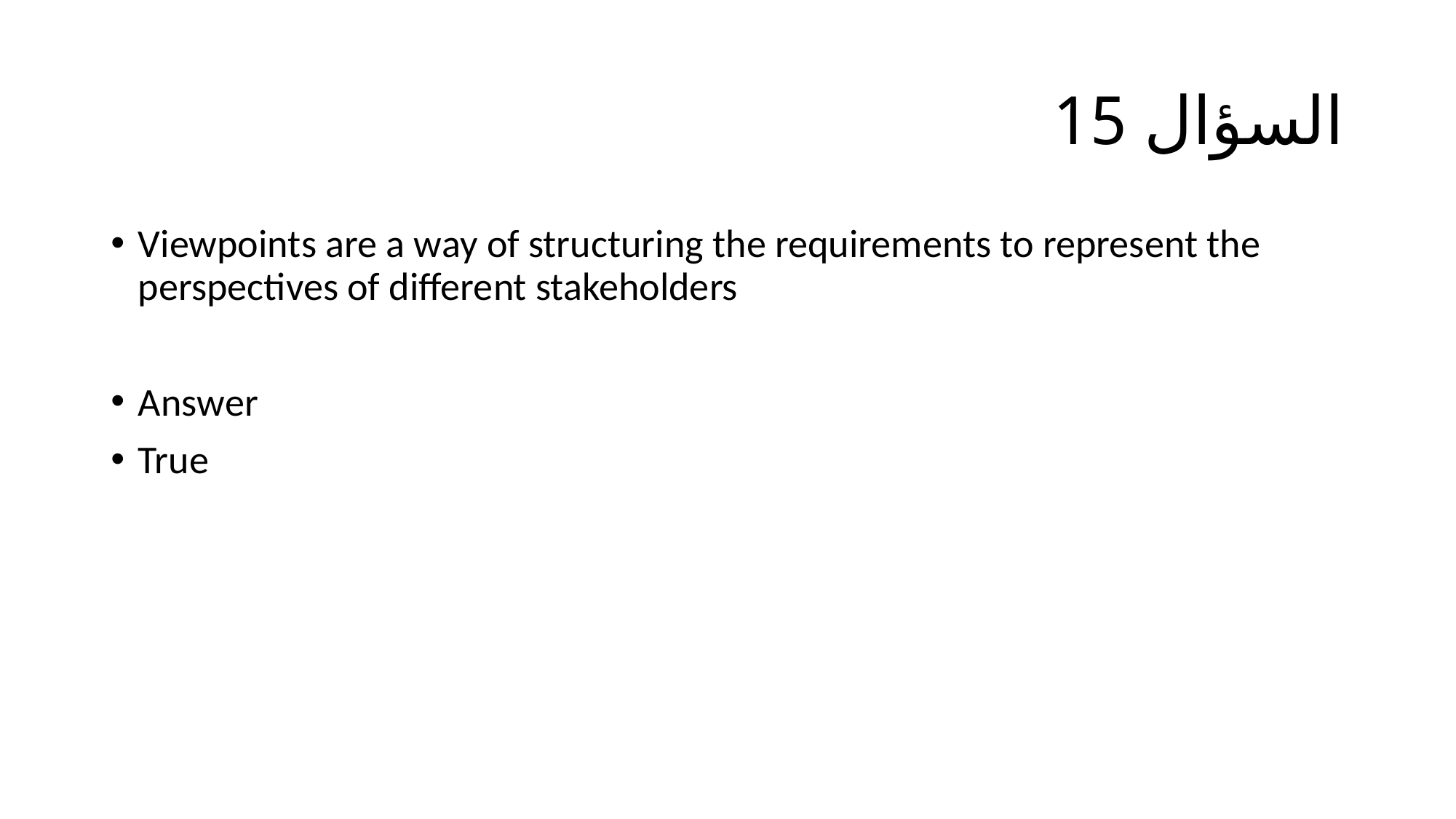

# السؤال 15
Viewpoints are a way of structuring the requirements to represent the perspectives of different stakeholders

Answer
True